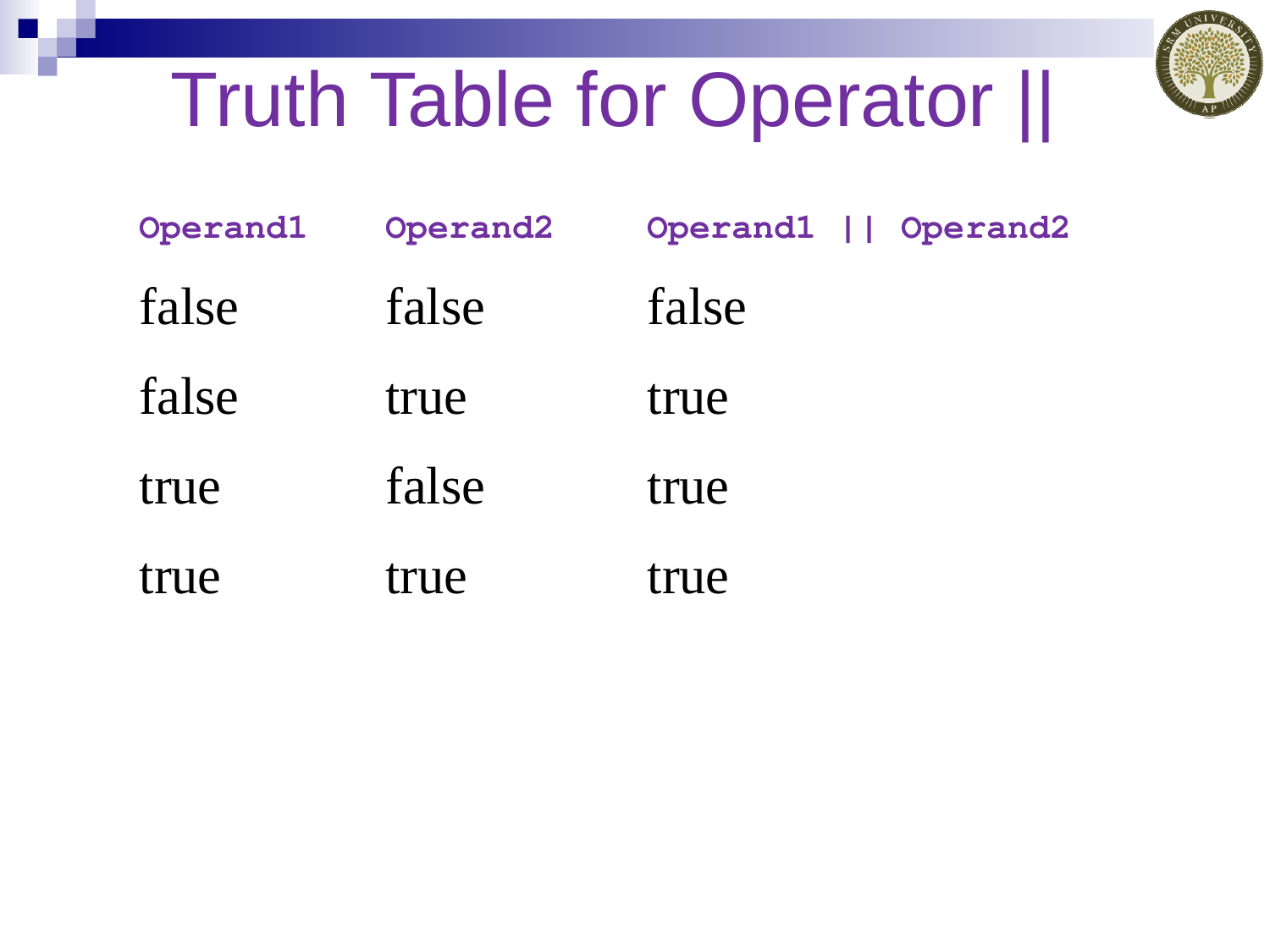

# Truth Table for Operator ||
Operand1	Operand2	Operand1 || Operand2
false	false	false
false	true	true
true	false	true
true	true	true